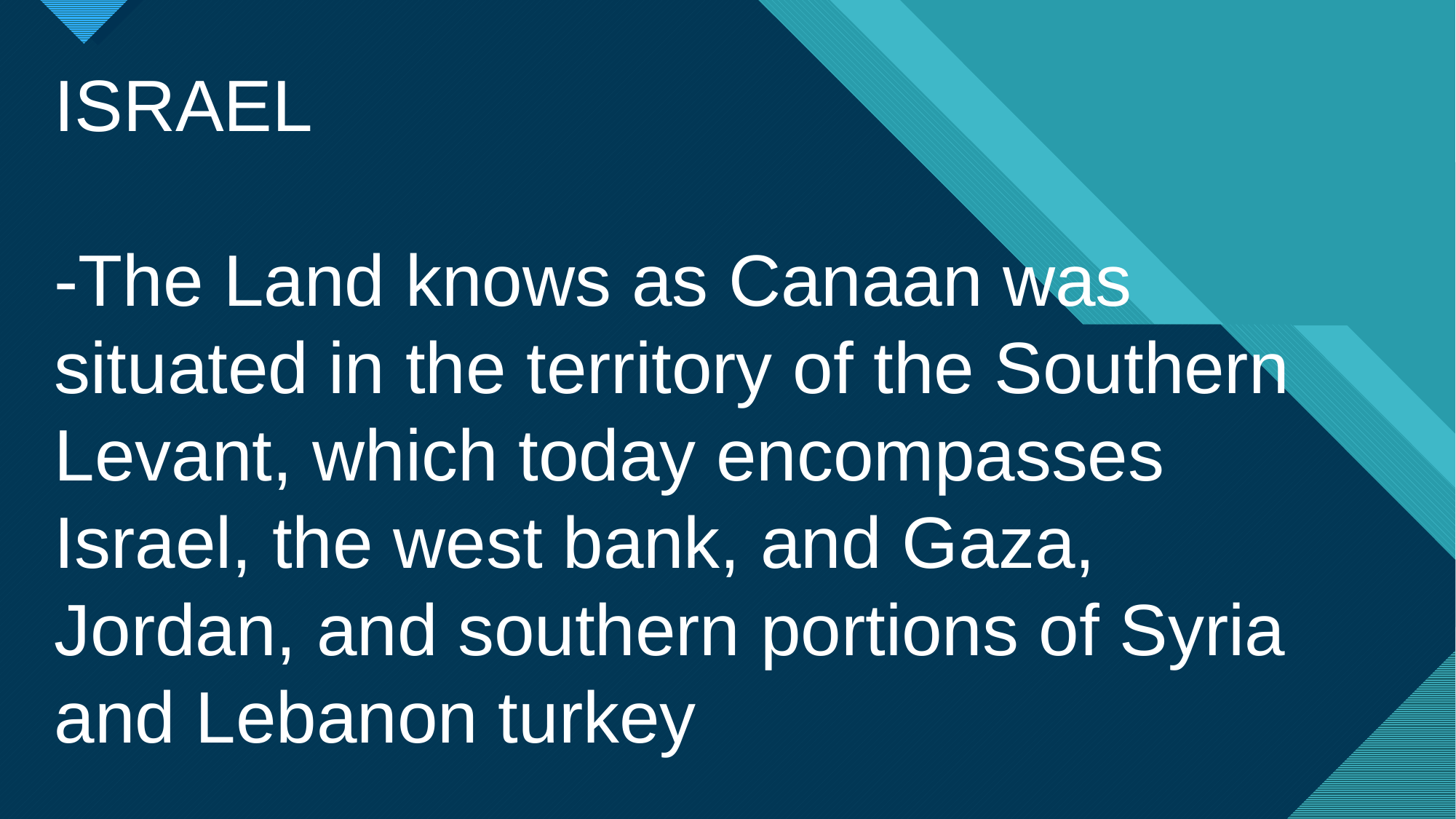

ISRAEL

-The Land knows as Canaan was situated in the territory of the Southern Levant, which today encompasses Israel, the west bank, and Gaza, Jordan, and southern portions of Syria and Lebanon turkey